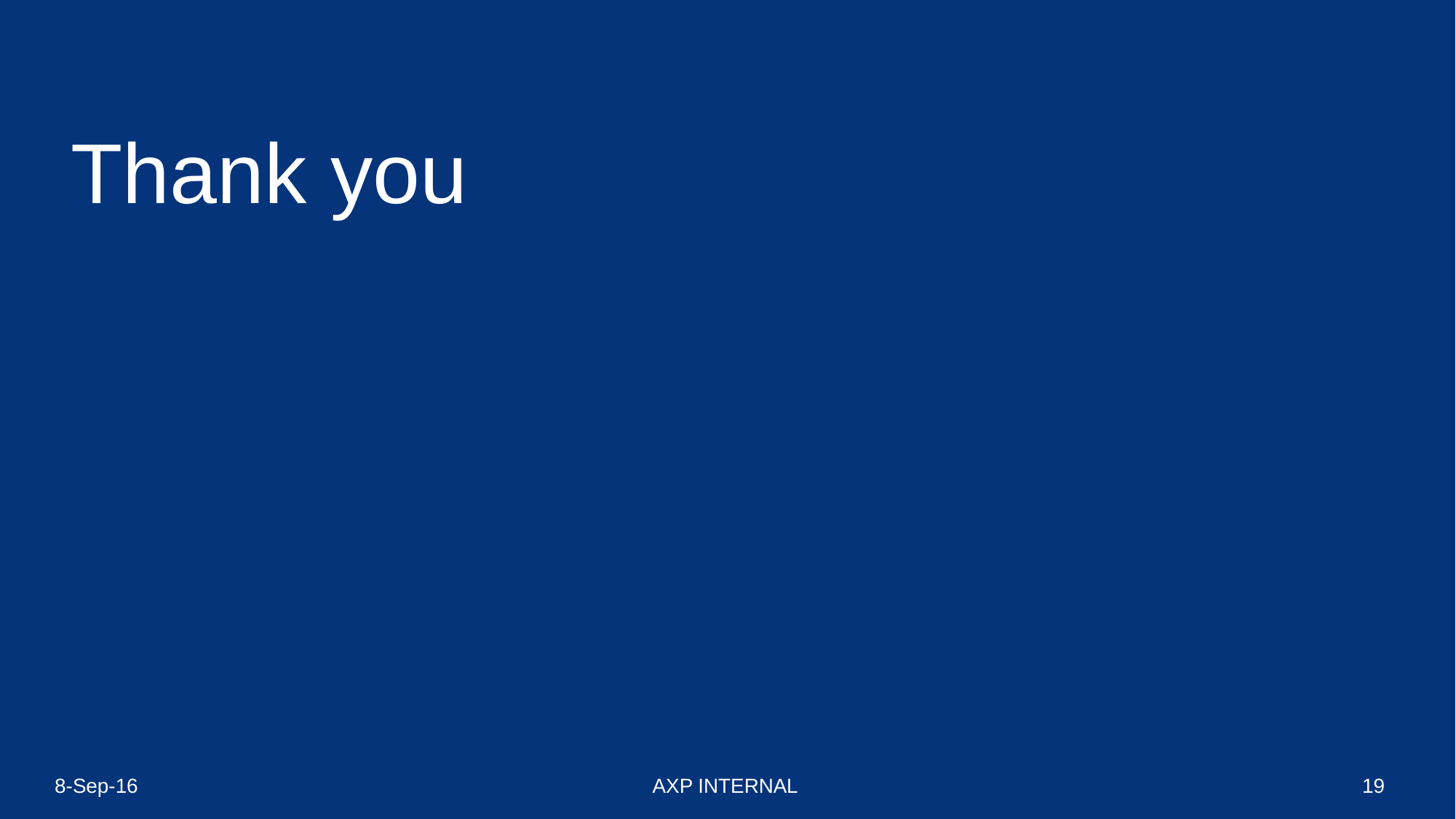

# Thank you
8-Sep-16
AXP INTERNAL
19